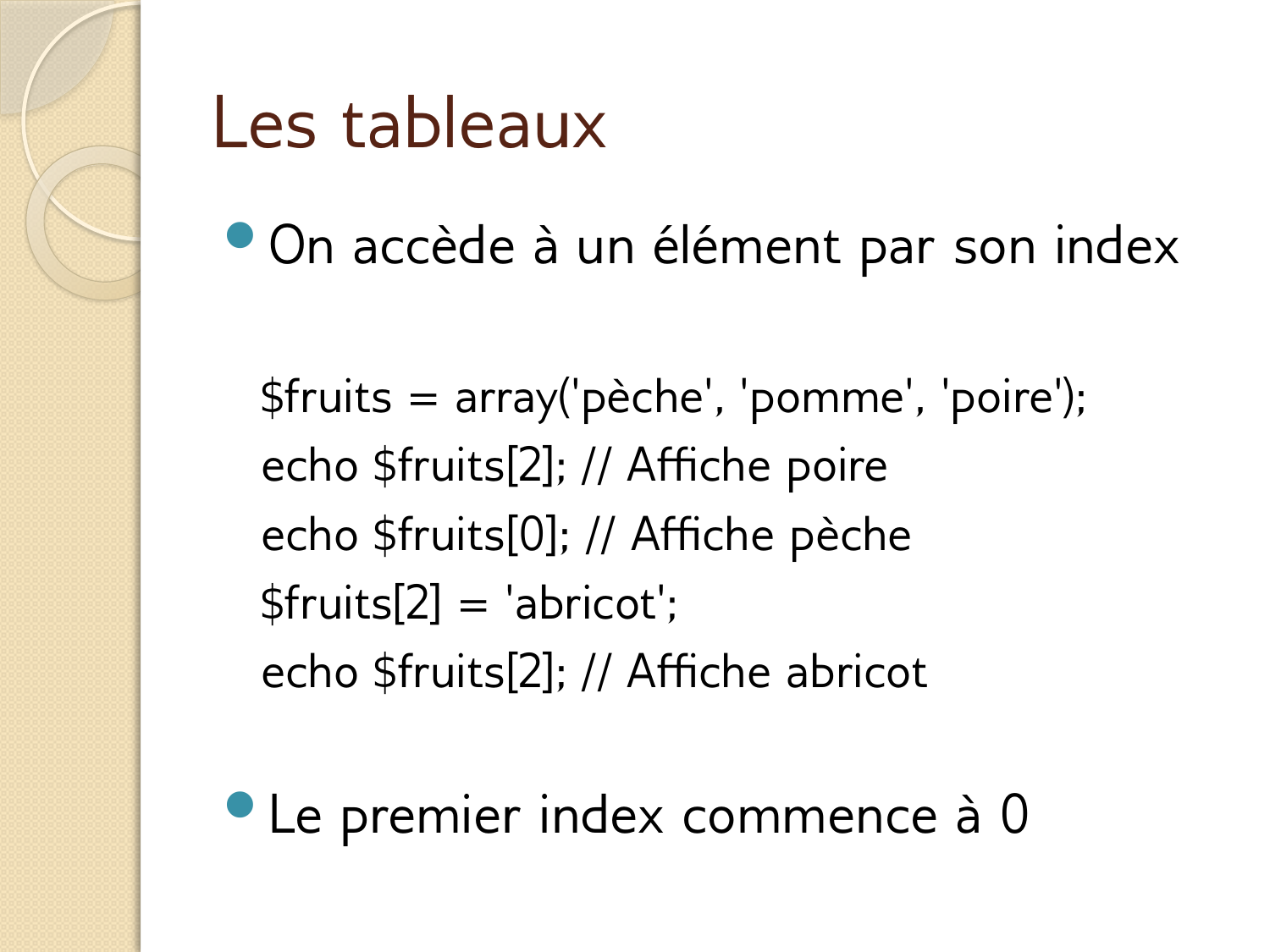

# Les tableaux
On accède à un élément par son index

$fruits = array('pèche', 'pomme', 'poire');
echo $fruits[2]; // Affiche poire
echo $fruits[0]; // Affiche pèche
$fruits[2] = 'abricot';
echo $fruits[2]; // Affiche abricot

Le premier index commence à 0